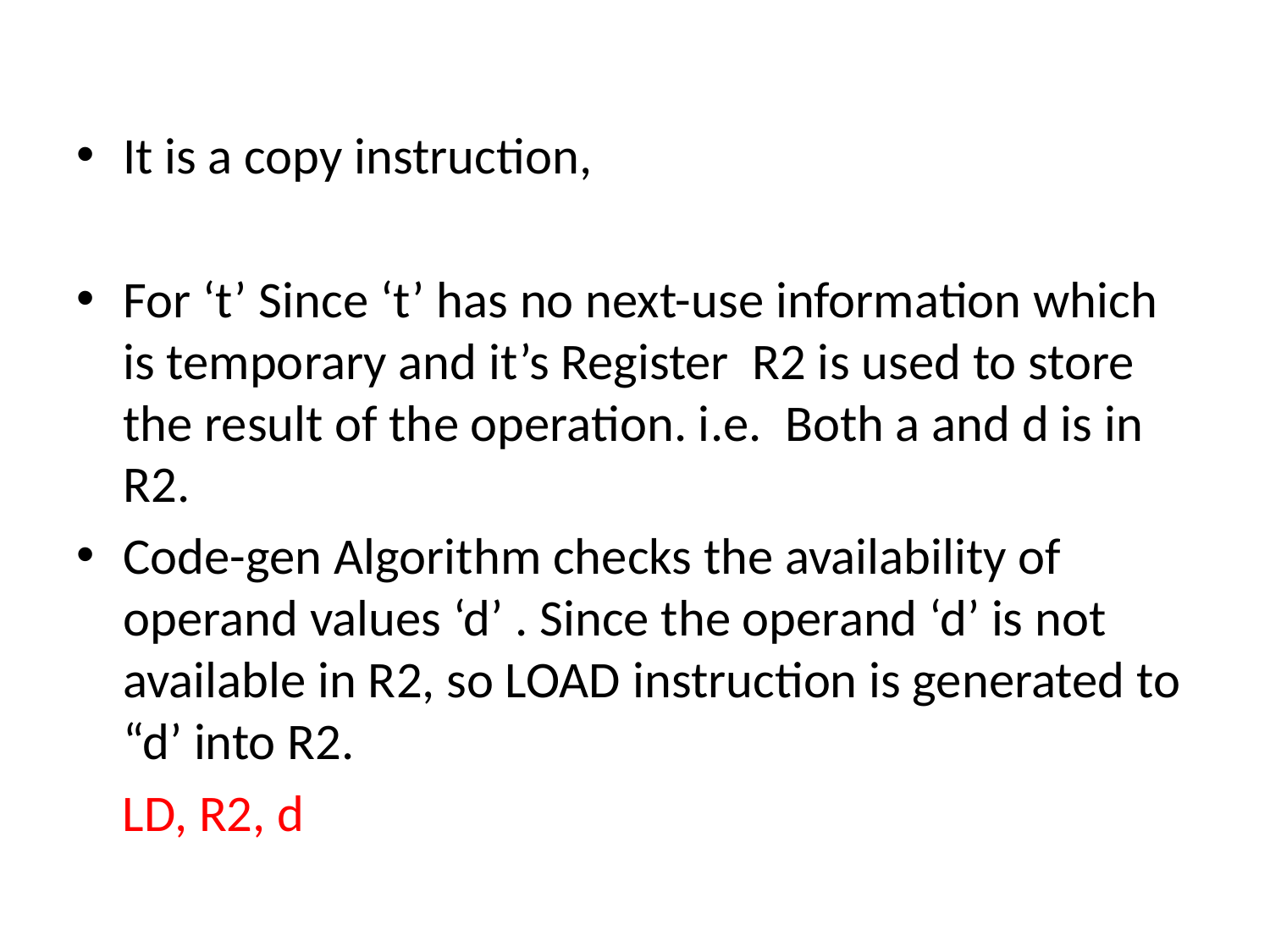

#
It is a copy instruction,

For ‘t’ Since ‘t’ has no next-use information which is temporary and it’s Register  R2 is used to store the result of the operation. i.e.  Both a and d is in R2.
Code-gen Algorithm checks the availability of operand values ‘d’ . Since the operand ‘d’ is not available in R2, so LOAD instruction is generated to “d’ into R2.
    LD, R2, d